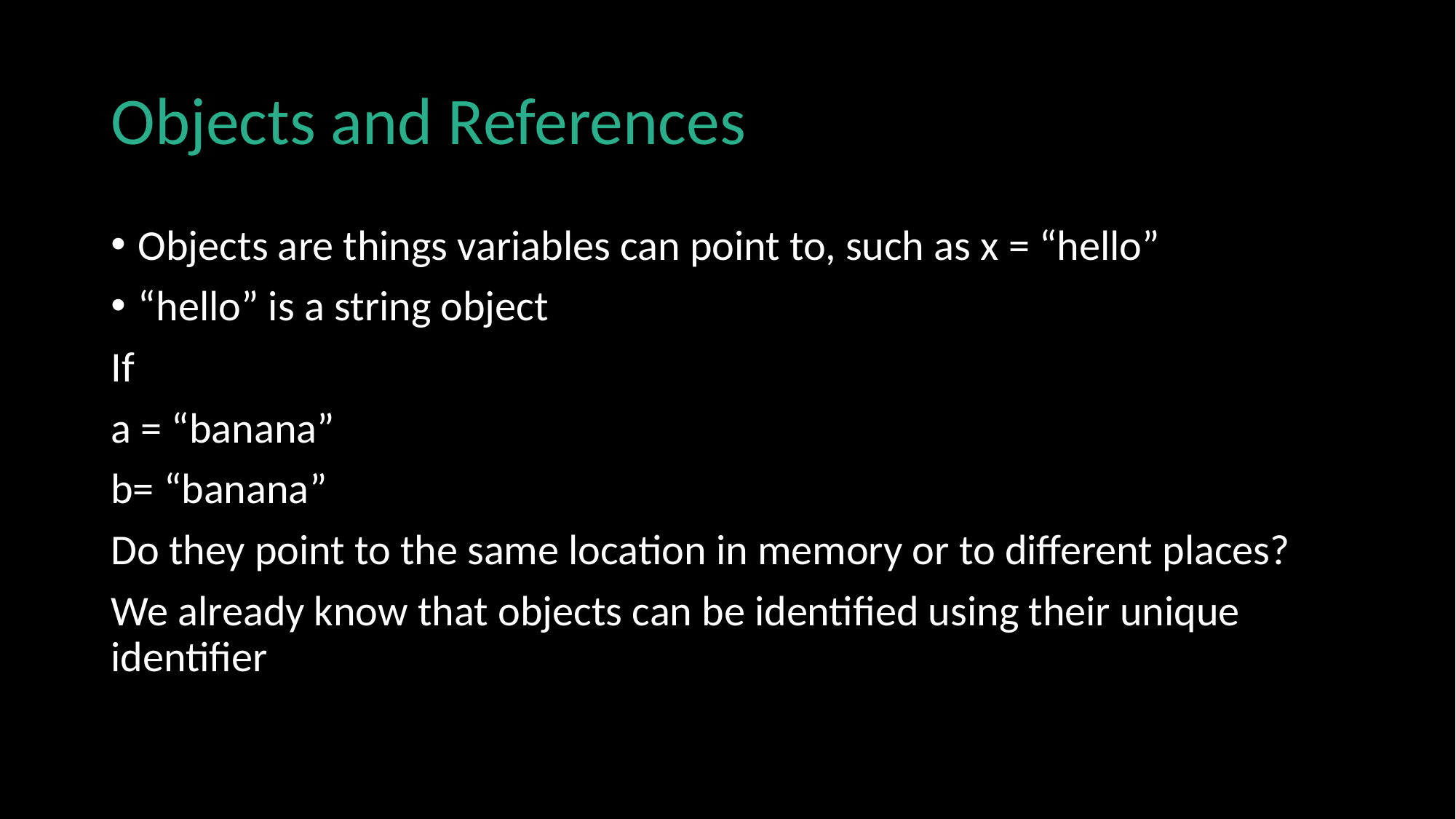

# Objects and References
Objects are things variables can point to, such as x = “hello”
“hello” is a string object
If
a = “banana”
b= “banana”
Do they point to the same location in memory or to different places?
We already know that objects can be identified using their unique identifier